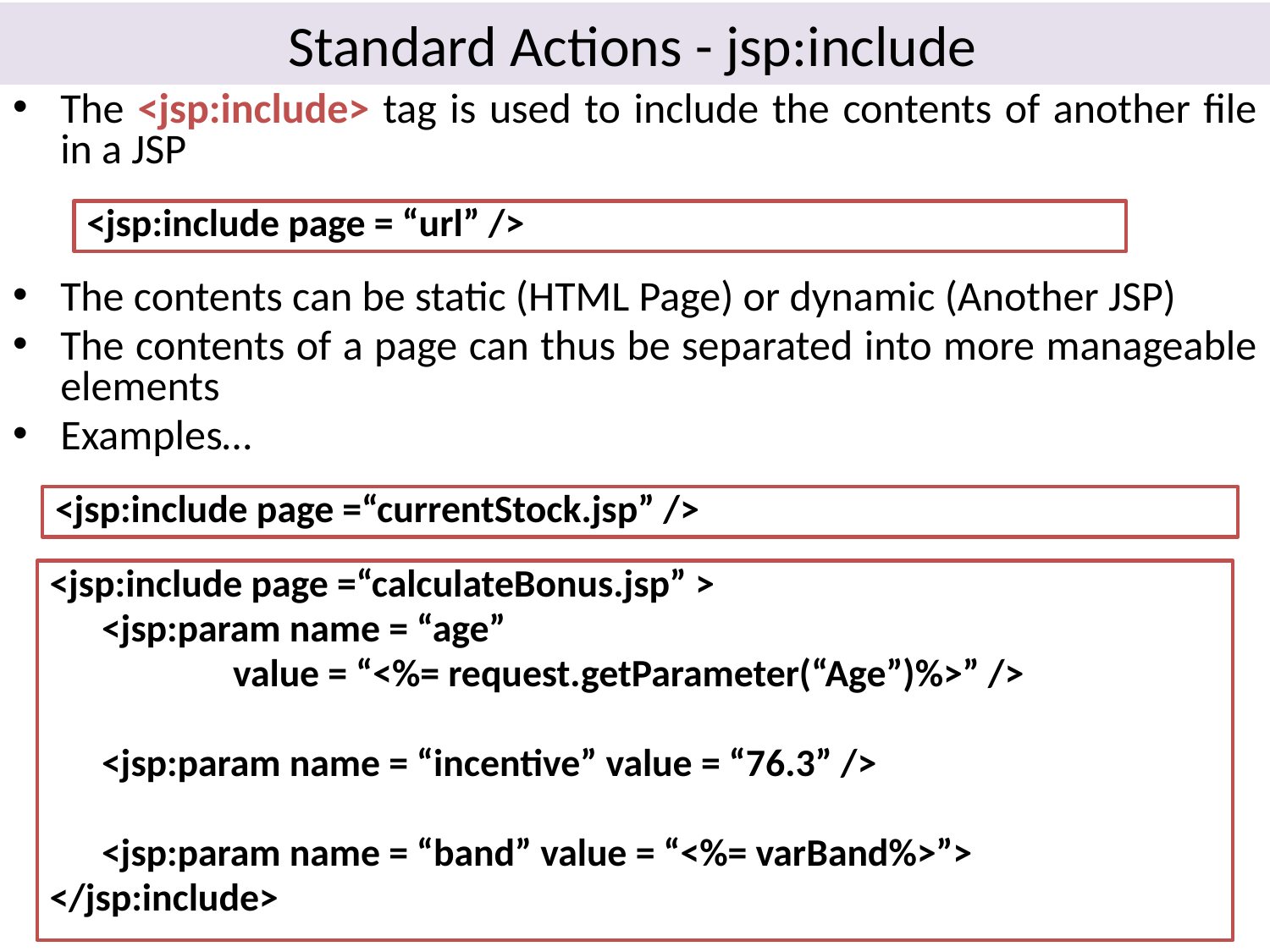

# Standard Actions - jsp:include
The <jsp:include> tag is used to include the contents of another file in a JSP

The contents can be static (HTML Page) or dynamic (Another JSP)
The contents of a page can thus be separated into more manageable elements
Examples…

<jsp:include page = “url” />
<jsp:include page =“currentStock.jsp” />
<jsp:include page =“calculateBonus.jsp” >
      <jsp:param name = “age”
		 value = “<%= request.getParameter(“Age”)%>” />

      <jsp:param name = “incentive” value = “76.3” />

      <jsp:param name = “band” value = “<%= varBand%>”>
</jsp:include>
55